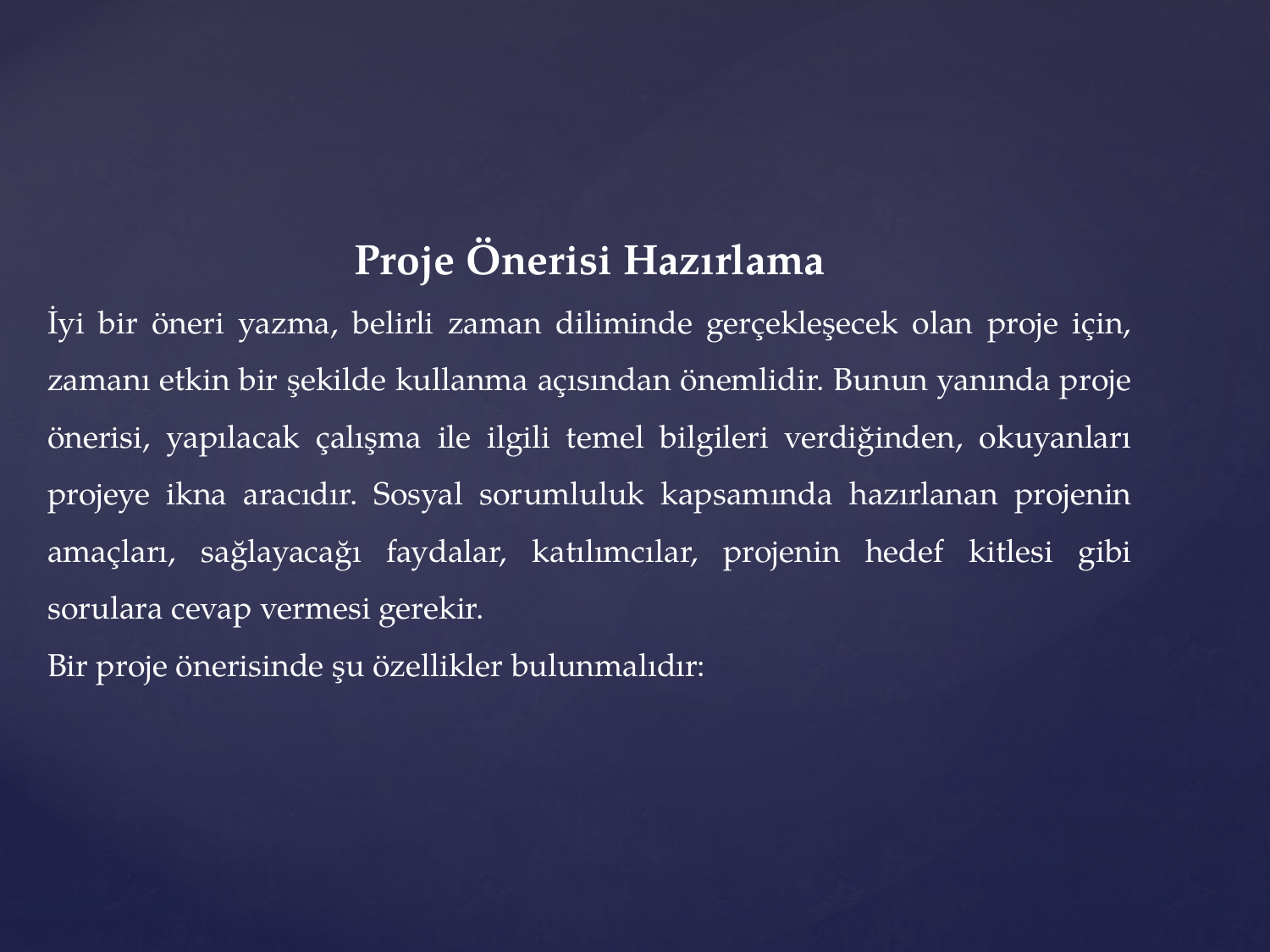

Proje Önerisi Hazırlama
İyi bir öneri yazma, belirli zaman diliminde gerçekleşecek olan proje için, zamanı etkin bir şekilde kullanma açısından önemlidir. Bunun yanında proje önerisi, yapılacak çalışma ile ilgili temel bilgileri verdiğinden, okuyanları projeye ikna aracıdır. Sosyal sorumluluk kapsamında hazırlanan projenin amaçları, sağlayacağı faydalar, katılımcılar, projenin hedef kitlesi gibi sorulara cevap vermesi gerekir.
Bir proje önerisinde şu özellikler bulunmalıdır: